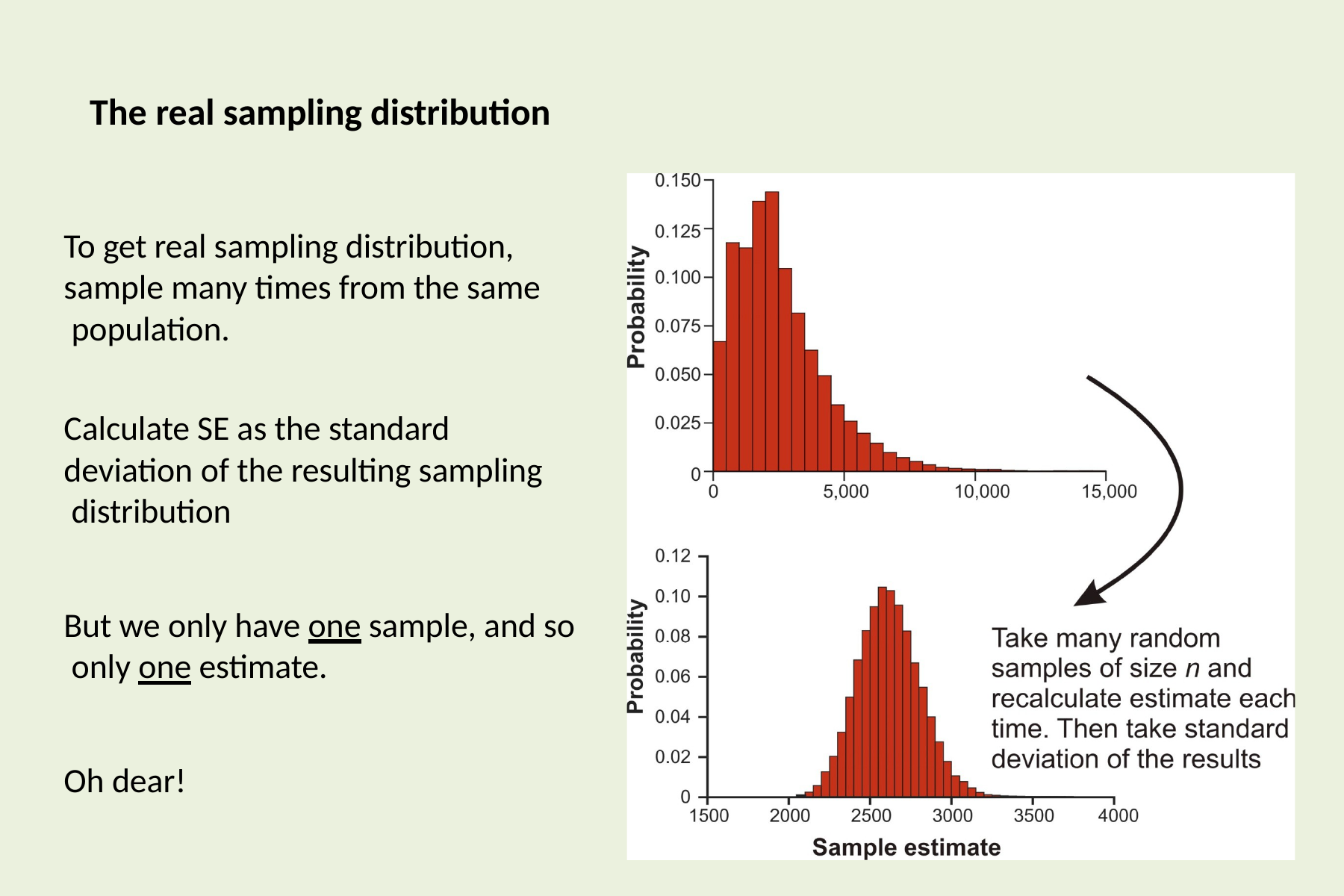

# The real sampling distribution

To get real sampling distribution,  sample many times from the same  population.

Calculate SE as the standard  deviation of the resulting sampling  distribution

But we only have one sample, and so  only one estimate.

Oh dear!